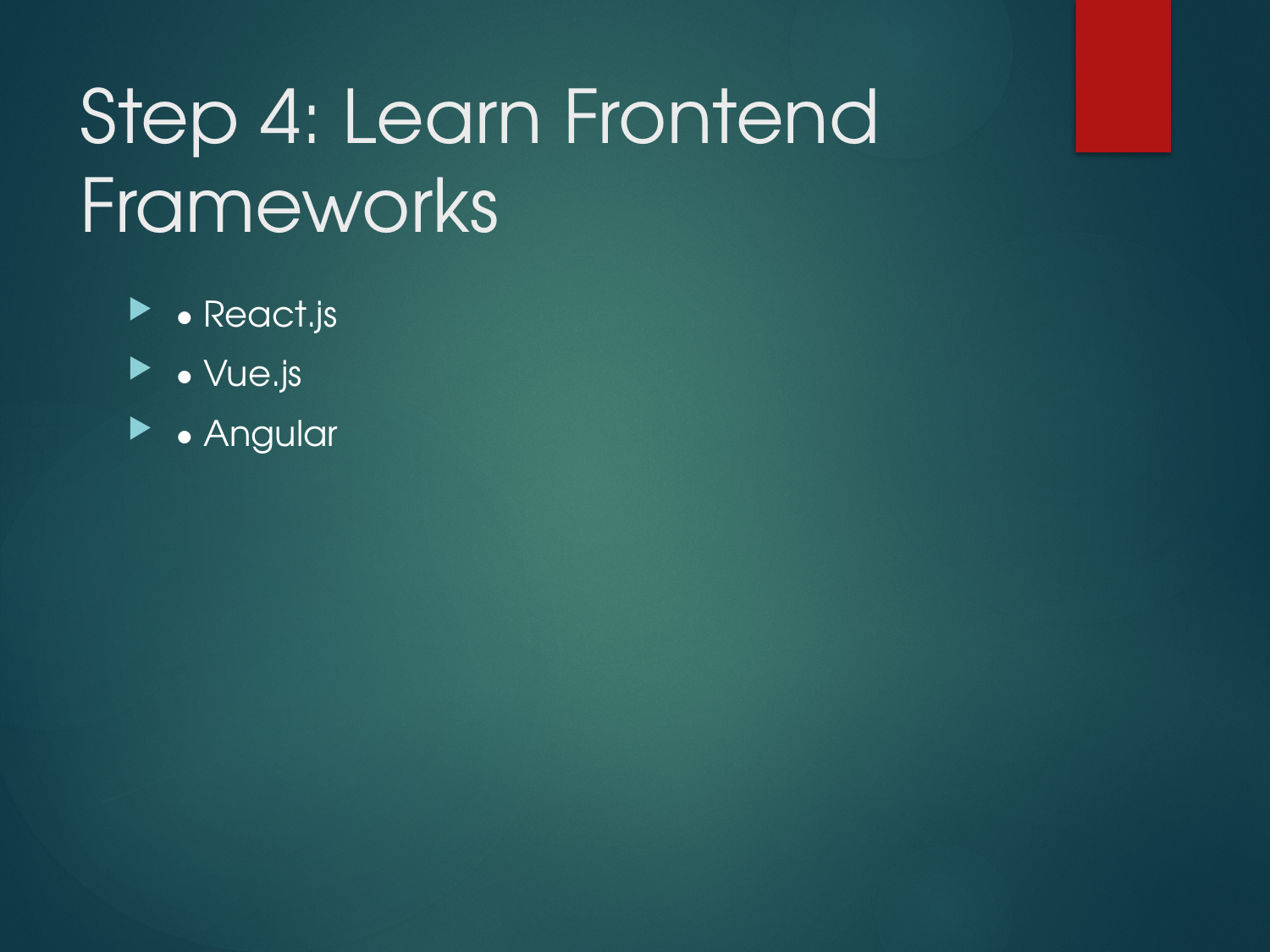

# Step 4: Learn Frontend Frameworks
• React.js
• Vue.js
• Angular